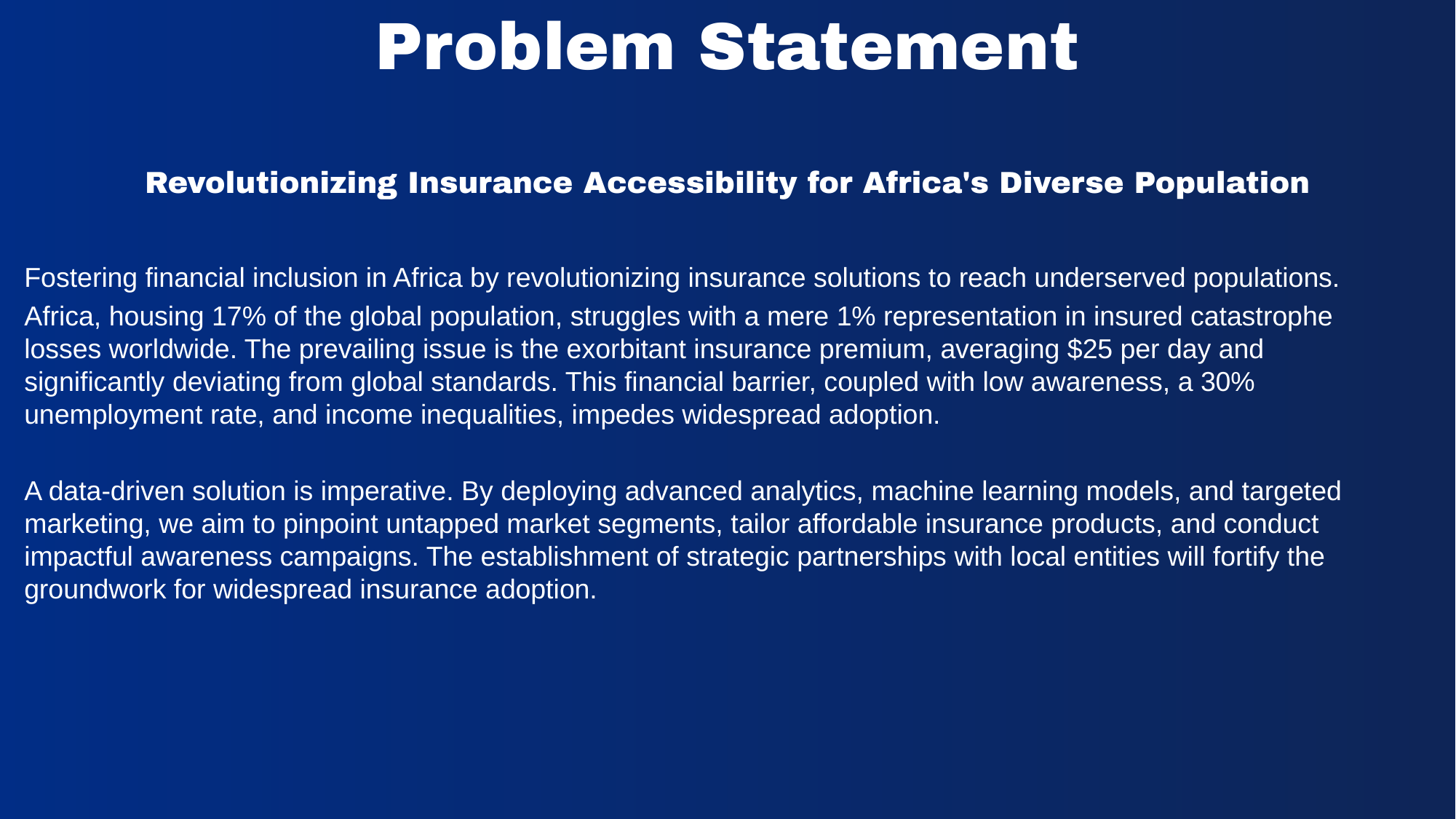

# Problem Statement Revolutionizing Insurance Accessibility for Africa's Diverse Population

Fostering financial inclusion in Africa by revolutionizing insurance solutions to reach underserved populations.
Africa, housing 17% of the global population, struggles with a mere 1% representation in insured catastrophe losses worldwide. The prevailing issue is the exorbitant insurance premium, averaging $25 per day and significantly deviating from global standards. This financial barrier, coupled with low awareness, a 30% unemployment rate, and income inequalities, impedes widespread adoption.

A data-driven solution is imperative. By deploying advanced analytics, machine learning models, and targeted marketing, we aim to pinpoint untapped market segments, tailor affordable insurance products, and conduct impactful awareness campaigns. The establishment of strategic partnerships with local entities will fortify the groundwork for widespread insurance adoption.